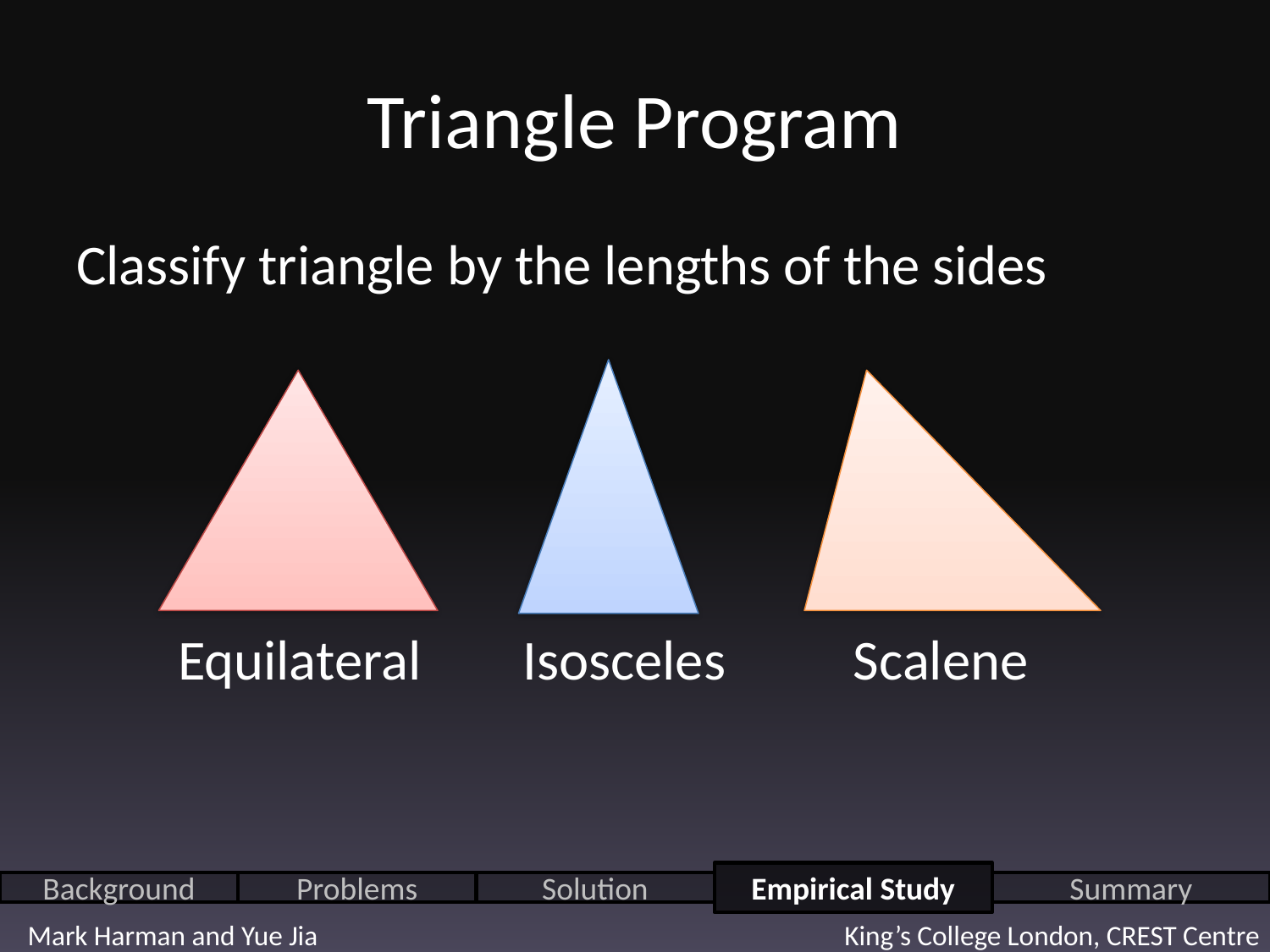

# Triangle Program
Classify triangle by the lengths of the sides

        Equilateral        Isosceles          Scalene

Empirical Study
Background
Problems
Solution
Summary
Mark Harman and Yue Jia                                                                                   King’s College London, CREST Centre